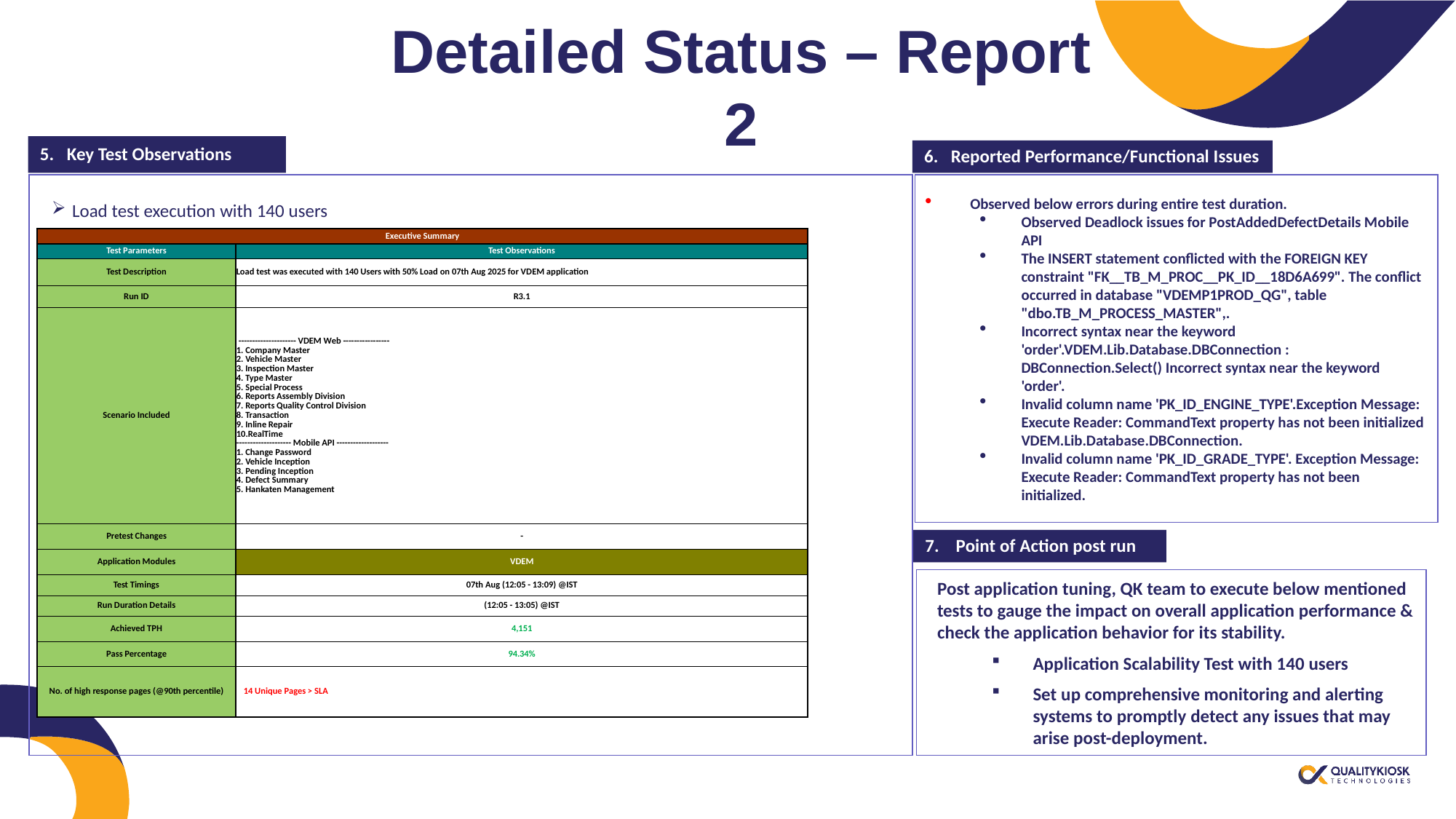

# Detailed Status – Report 2
5.	Key Test Observations
6.	Reported Performance/Functional Issues
 Observed below errors during entire test duration.
Observed Deadlock issues for PostAddedDefectDetails Mobile API
The INSERT statement conflicted with the FOREIGN KEY constraint "FK__TB_M_PROC__PK_ID__18D6A699". The conflict occurred in database "VDEMP1PROD_QG", table "dbo.TB_M_PROCESS_MASTER",.
Incorrect syntax near the keyword 'order'.VDEM.Lib.Database.DBConnection : DBConnection.Select() Incorrect syntax near the keyword 'order'.
Invalid column name 'PK_ID_ENGINE_TYPE'.Exception Message: Execute Reader: CommandText property has not been initialized VDEM.Lib.Database.DBConnection.
Invalid column name 'PK_ID_GRADE_TYPE'. Exception Message: Execute Reader: CommandText property has not been initialized.

Load test execution with 140 users
| Executive Summary |  |
| --- | --- |
| Test Parameters | Test Observations |
| Test Description | Load test was executed with 140 Users with 50% Load on 07th Aug 2025 for VDEM application |
| Run ID | R3.1 |
| Scenario Included | --------------------- VDEM Web ----------------- 1. Company Master 2. Vehicle Master 3. Inspection Master 4. Type Master 5. Special Process 6. Reports Assembly Division 7. Reports Quality Control Division 8. Transaction 9. Inline Repair 10.RealTime -------------------- Mobile API ------------------- 1. Change Password 2. Vehicle Inception 3. Pending Inception 4. Defect Summary 5. Hankaten Management |
| Pretest Changes | - |
| Application Modules | VDEM |
| Test Timings | 07th Aug (12:05 - 13:09) @IST |
| Run Duration Details | (12:05 - 13:05) @IST |
| Achieved TPH | 4,151 |
| Pass Percentage | 94.34% |
| No. of high response pages (@90th percentile) | 14 Unique Pages > SLA |
7.	 Point of Action post run
Post application tuning, QK team to execute below mentioned tests to gauge the impact on overall application performance & check the application behavior for its stability.
Application Scalability Test with 140 users
Set up comprehensive monitoring and alerting systems to promptly detect any issues that may arise post-deployment.